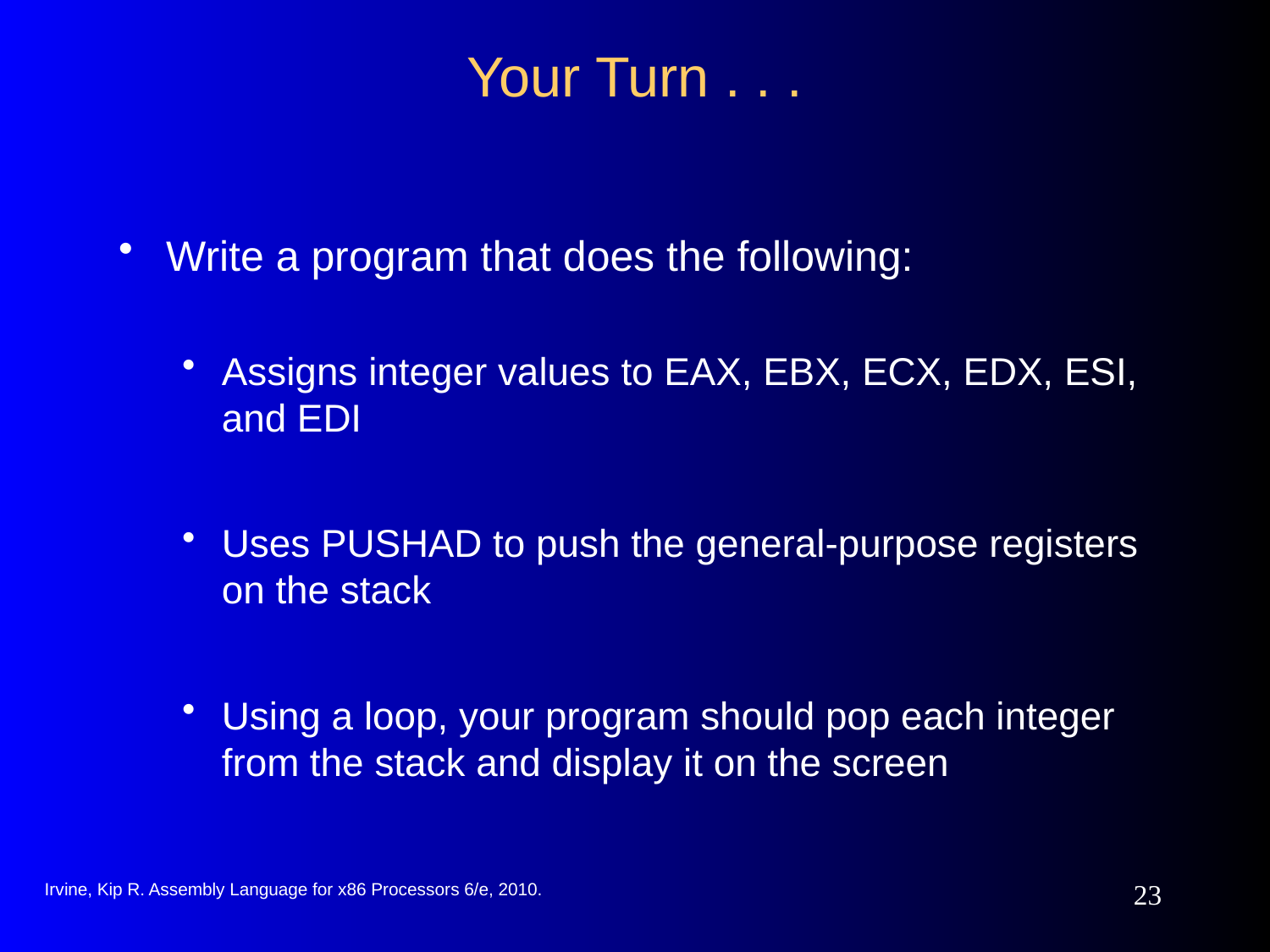

# Your Turn . . .
Write a program that does the following:

Assigns integer values to EAX, EBX, ECX, EDX, ESI, and EDI

Uses PUSHAD to push the general-purpose registers on the stack

Using a loop, your program should pop each integer from the stack and display it on the screen
Irvine, Kip R. Assembly Language for x86 Processors 6/e, 2010.
23